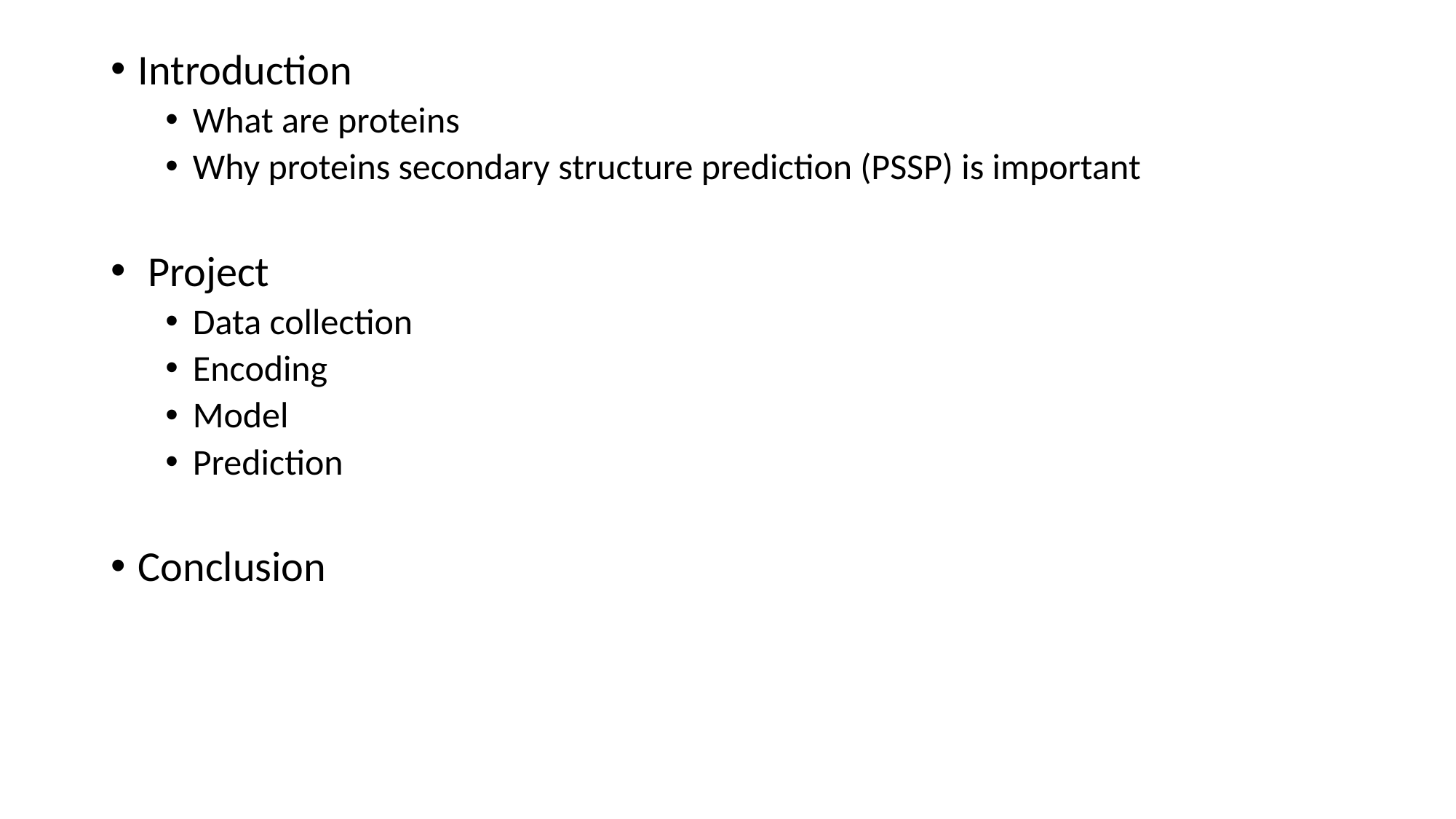

Introduction
What are proteins
Why proteins secondary structure prediction (PSSP) is important

 Project
Data collection
Encoding
Model
Prediction

Conclusion